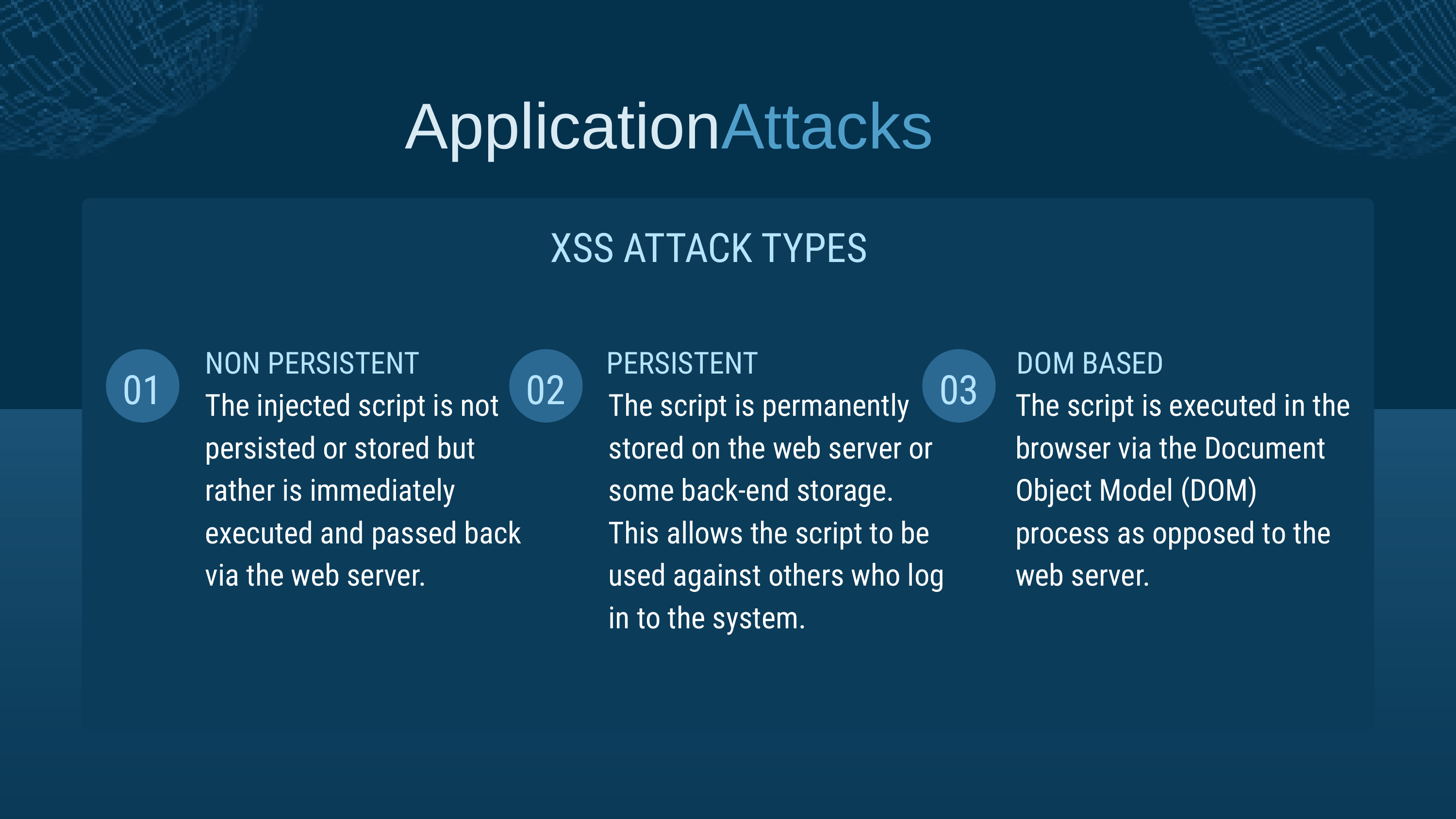

Application
Attacks

XSS ATTACK TYPES
NON PERSISTENT
PERSISTENT
DOM BASED

01
02
03
The injected script is not persisted or stored but rather is immediately executed and passed back via the web server.
The script is permanently stored on the web server or some back-end storage. This allows the script to be used against others who log in to the system.

The script is executed in the browser via the Document Object Model (DOM) process as opposed to the web server.